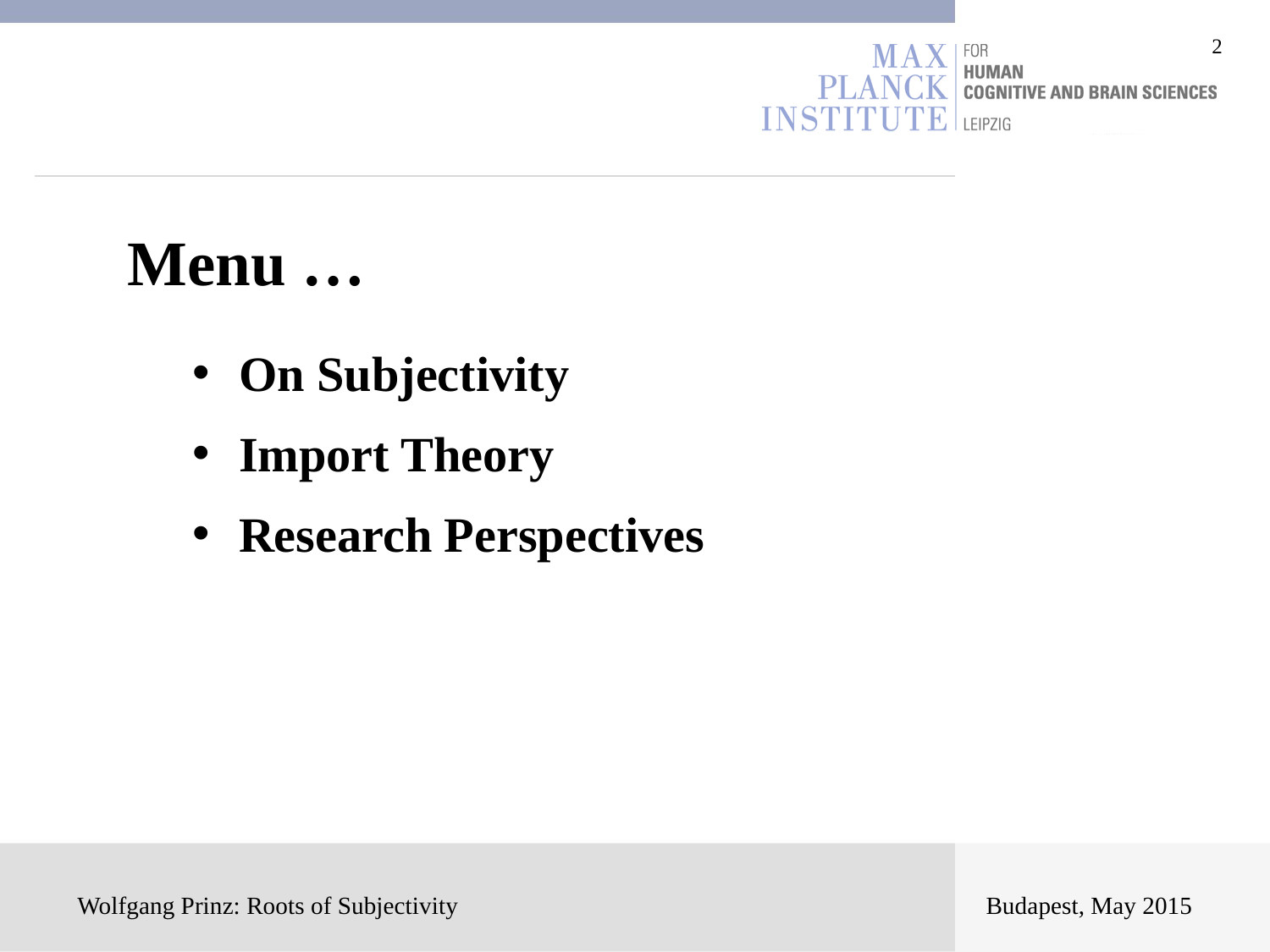

Menu …
On Subjectivity
Import Theory
Research Perspectives